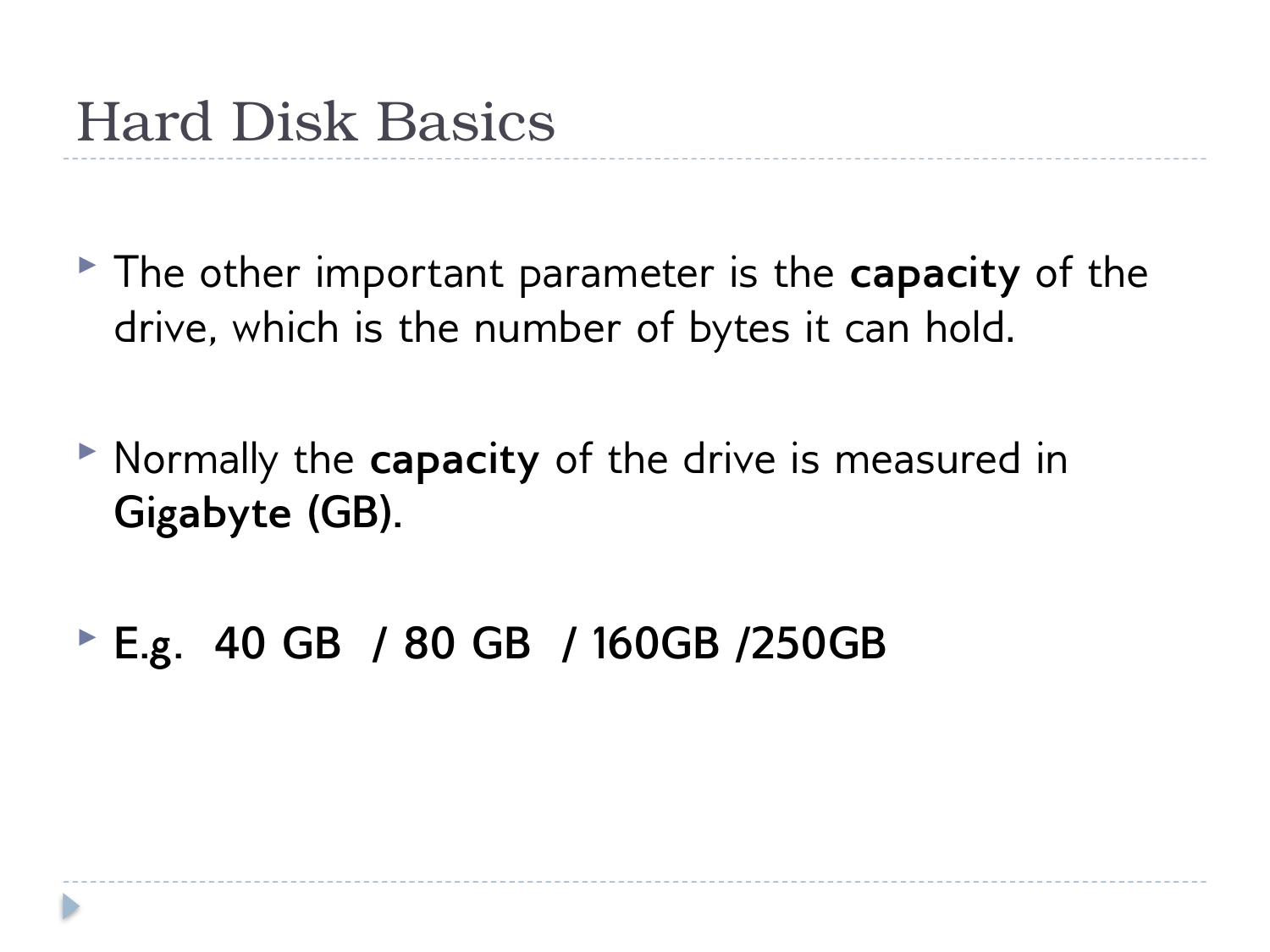

# Hard Disk Basics

The other important parameter is the capacity of the drive, which is the number of bytes it can hold.

Normally the capacity of the drive is measured in Gigabyte (GB).

E.g.  40 GB  / 80 GB  / 160GB /250GB